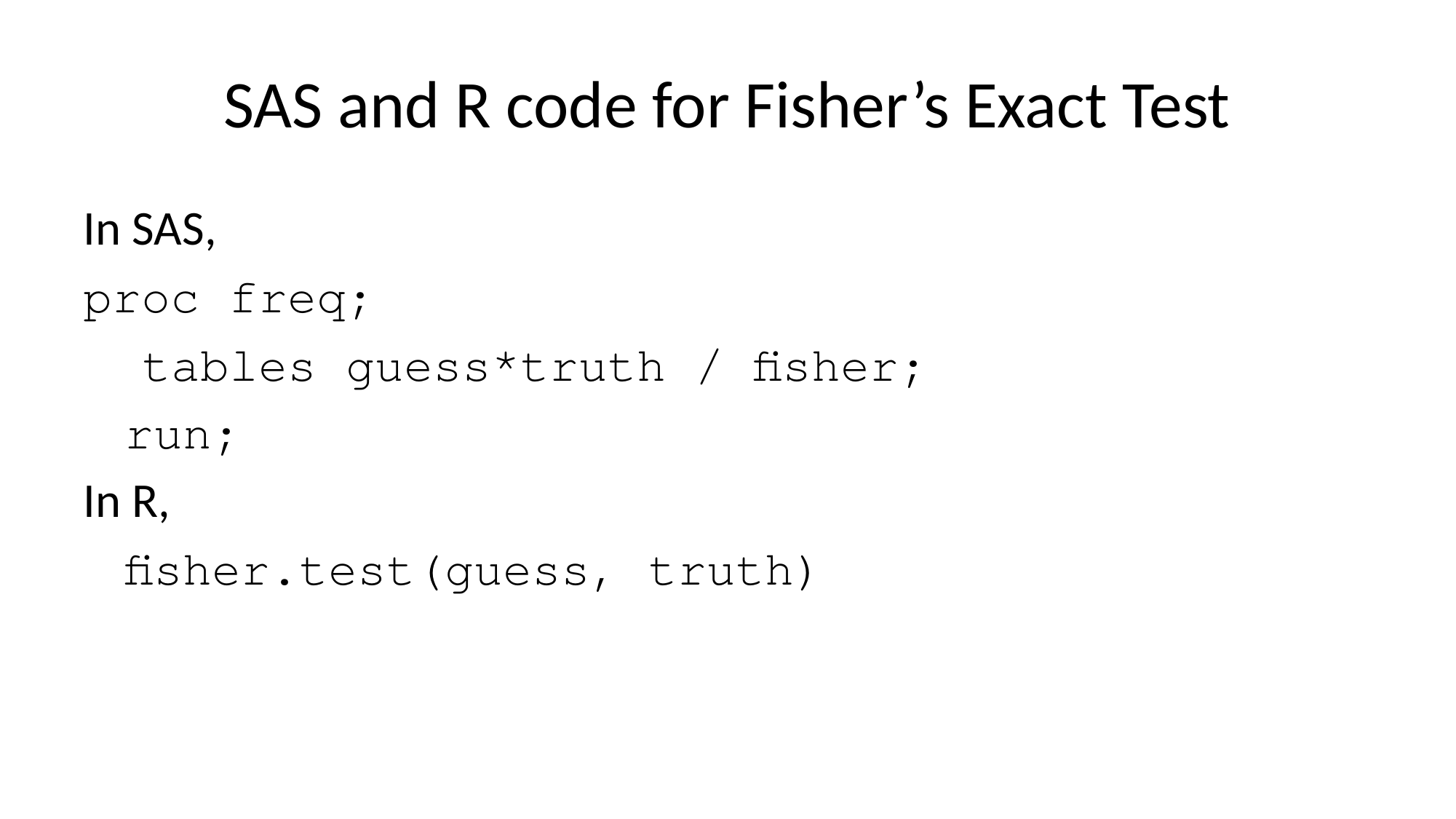

# SAS and R code for Fisher’s Exact Test
In SAS,
proc freq;
  tables guess*truth / fisher;
run;
In R,
fisher.test(guess, truth)